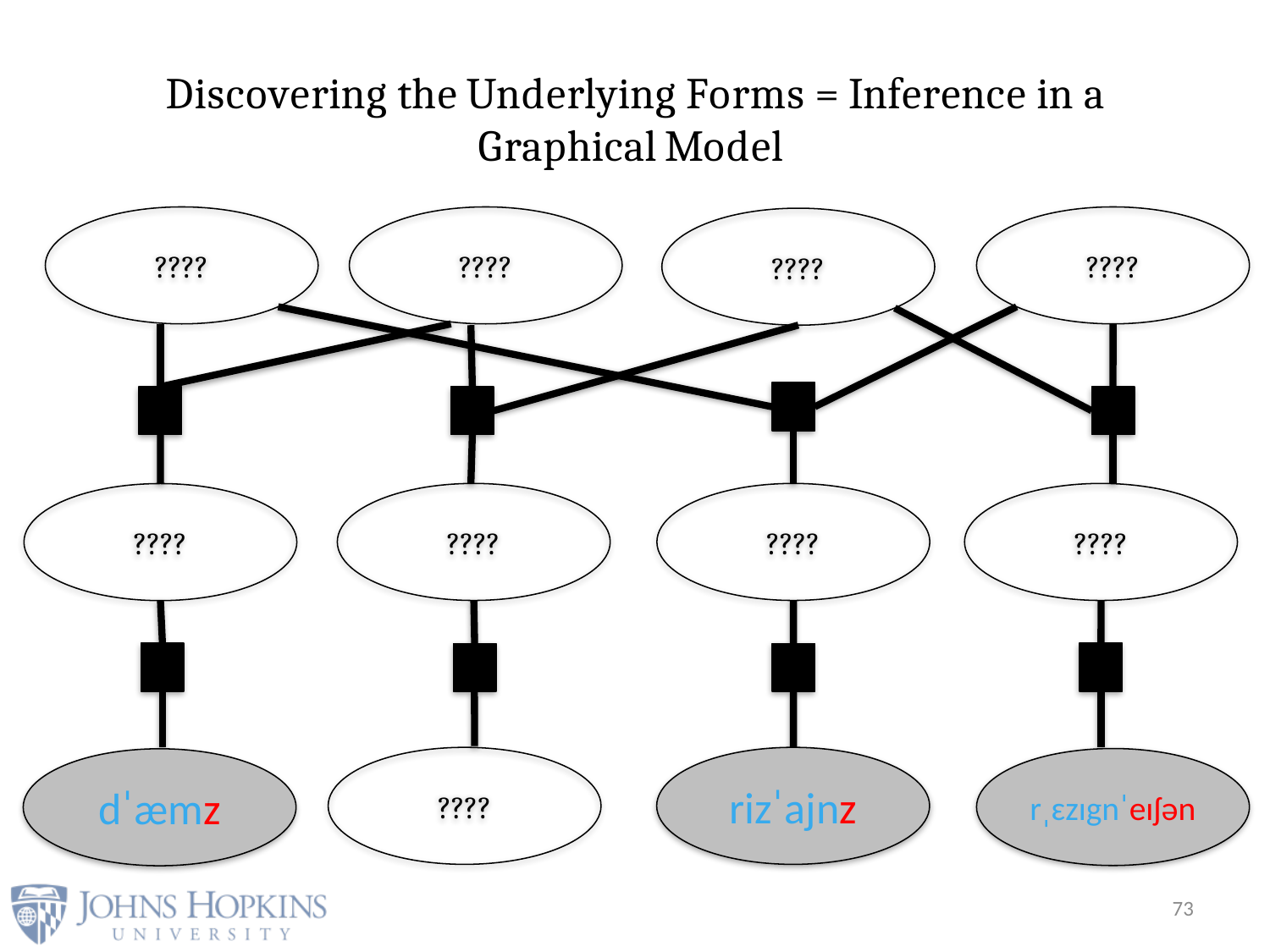

# Discovering the Underlying Forms = Inference in a Graphical Model
????
????
????
????

????
????
????
????

rizˈajnz
????
rˌɛzɪgnˈeɪʃən
dˈæmz
73